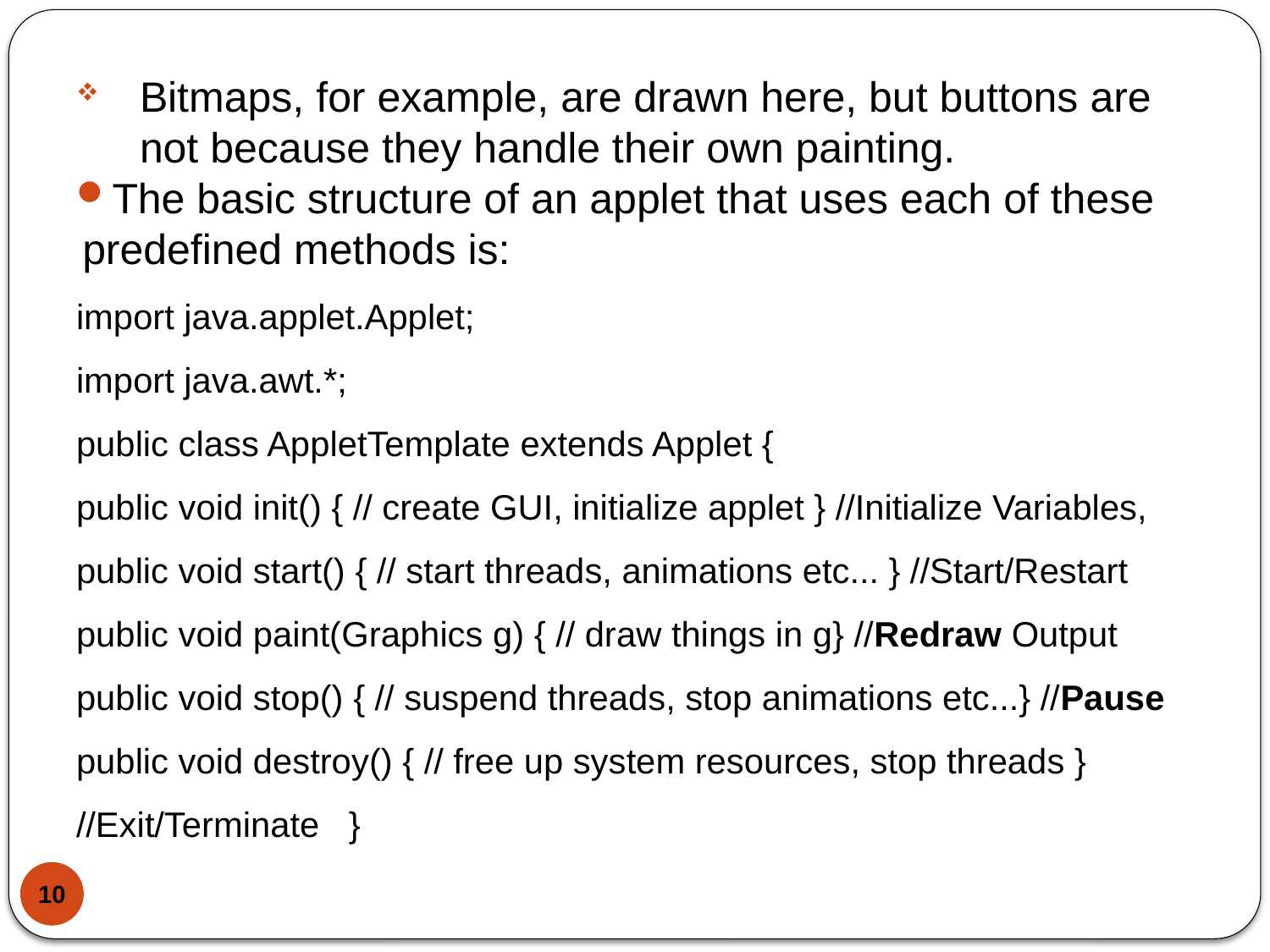

Bitmaps, for example, are drawn here, but buttons are not because they handle their own painting.
The basic structure of an applet that uses each of these predefined methods is:
import java.applet.Applet;
import java.awt.*;
public class AppletTemplate extends Applet {
public void init() { // create GUI, initialize applet } //Initialize Variables,
public void start() { // start threads, animations etc... } //Start/Restart
public void paint(Graphics g) { // draw things in g} //Redraw Output
public void stop() { // suspend threads, stop animations etc...} //Pause
public void destroy() { // free up system resources, stop threads } //Exit/Terminate   }
10